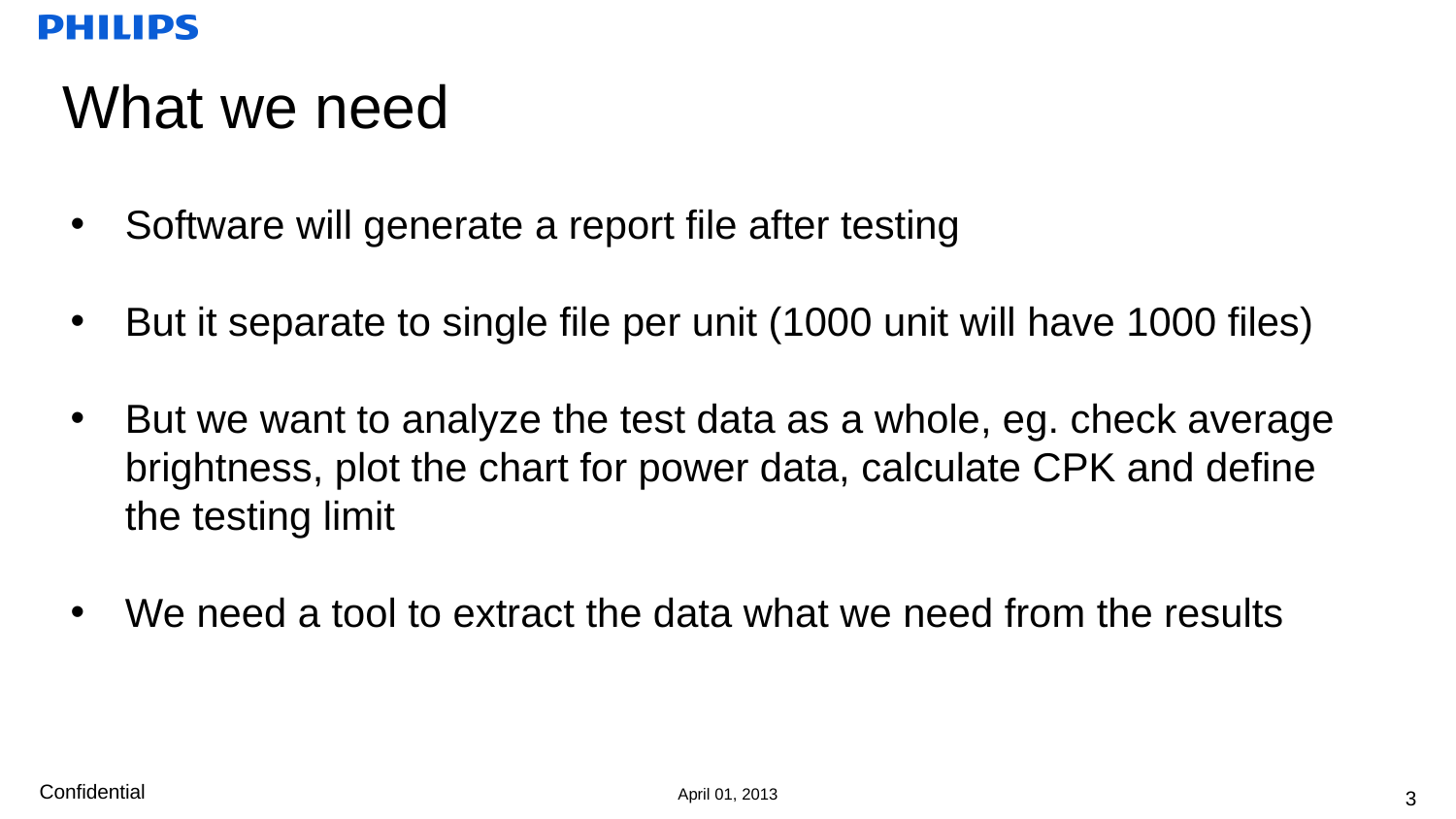

# What we need
Software will generate a report file after testing

But it separate to single file per unit (1000 unit will have 1000 files)

But we want to analyze the test data as a whole, eg. check average brightness, plot the chart for power data, calculate CPK and define the testing limit

We need a tool to extract the data what we need from the results

3